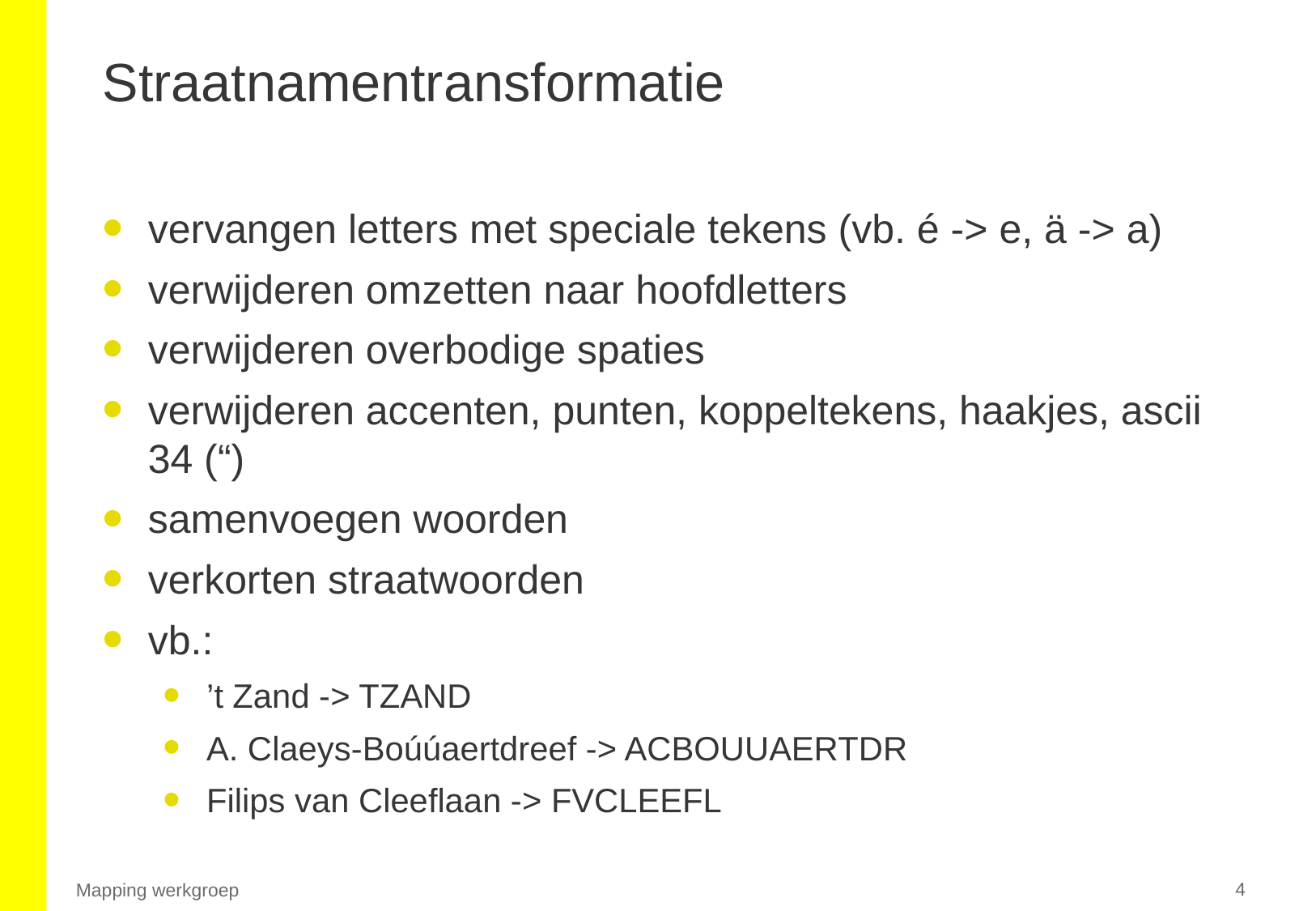

# Straatnamentransformatie
vervangen letters met speciale tekens (vb. é -> e, ä -> a)
verwijderen omzetten naar hoofdletters
verwijderen overbodige spaties
verwijderen accenten, punten, koppeltekens, haakjes, ascii 34 (“)
samenvoegen woorden
verkorten straatwoorden
vb.:
’t Zand -> TZAND
A. Claeys-Boúúaertdreef -> ACBOUUAERTDR
Filips van Cleeflaan -> FVCLEEFL
4
Mapping werkgroep